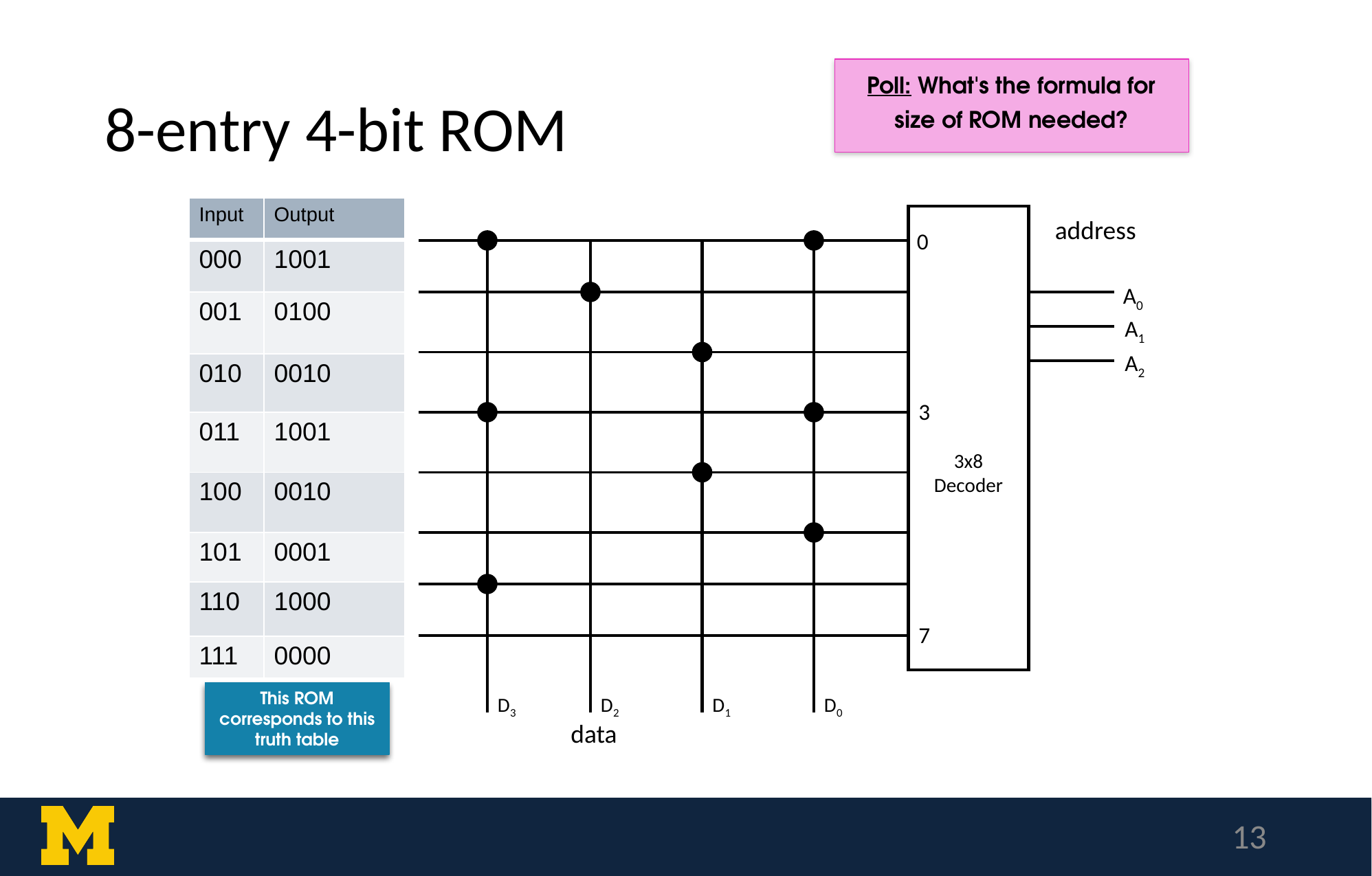

# 8-entry 4-bit ROM
Poll: What's the formula for size of ROM needed?
| Input | Output |
| --- | --- |
| 000 | 1001 |
| 001 | 0100 |
| 010 | 0010 |
| 011 | 1001 |
| 100 | 0010 |
| 101 | 0001 |
| 110 | 1000 |
| 111 | 0000 |

3x8
Decoder

address
0

A0
A1
A2
3
7
This ROM corresponds to this truth table
D3
D2
D1
D0
data
13